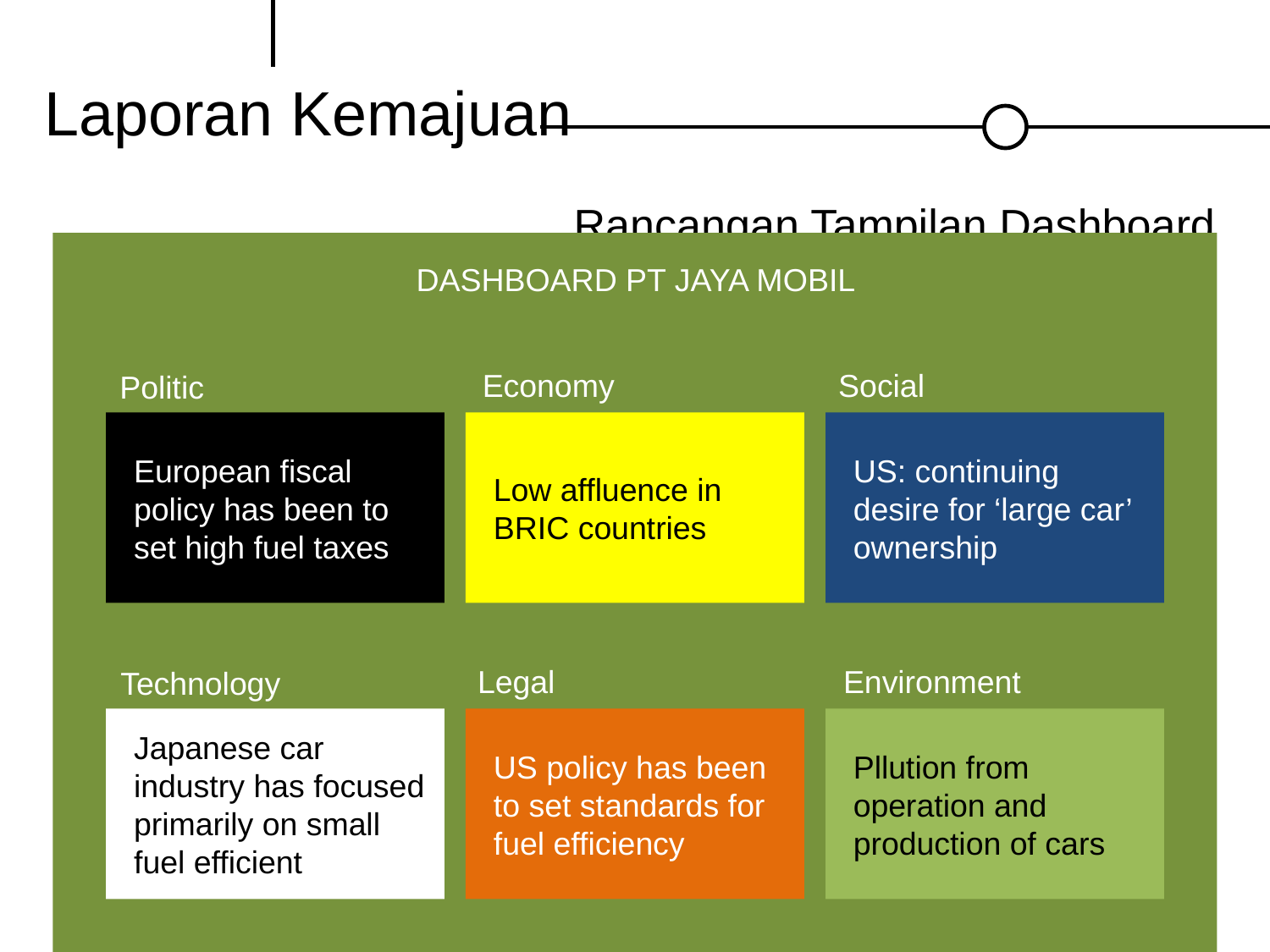

# Laporan Kemajuan

Rancangan Tampilan Dashboard

DASHBOARD PT JAYA MOBIL
Economy
Social
Politic
European fiscal policy has been to set high fuel taxes
Low affluence in BRIC countries
US: continuing desire for ‘large car’ ownership
Legal
Environment
Technology
Japanese car industry has focused primarily on small fuel efficient
US policy has been to set standards for fuel efficiency
Pllution from operation and production of cars